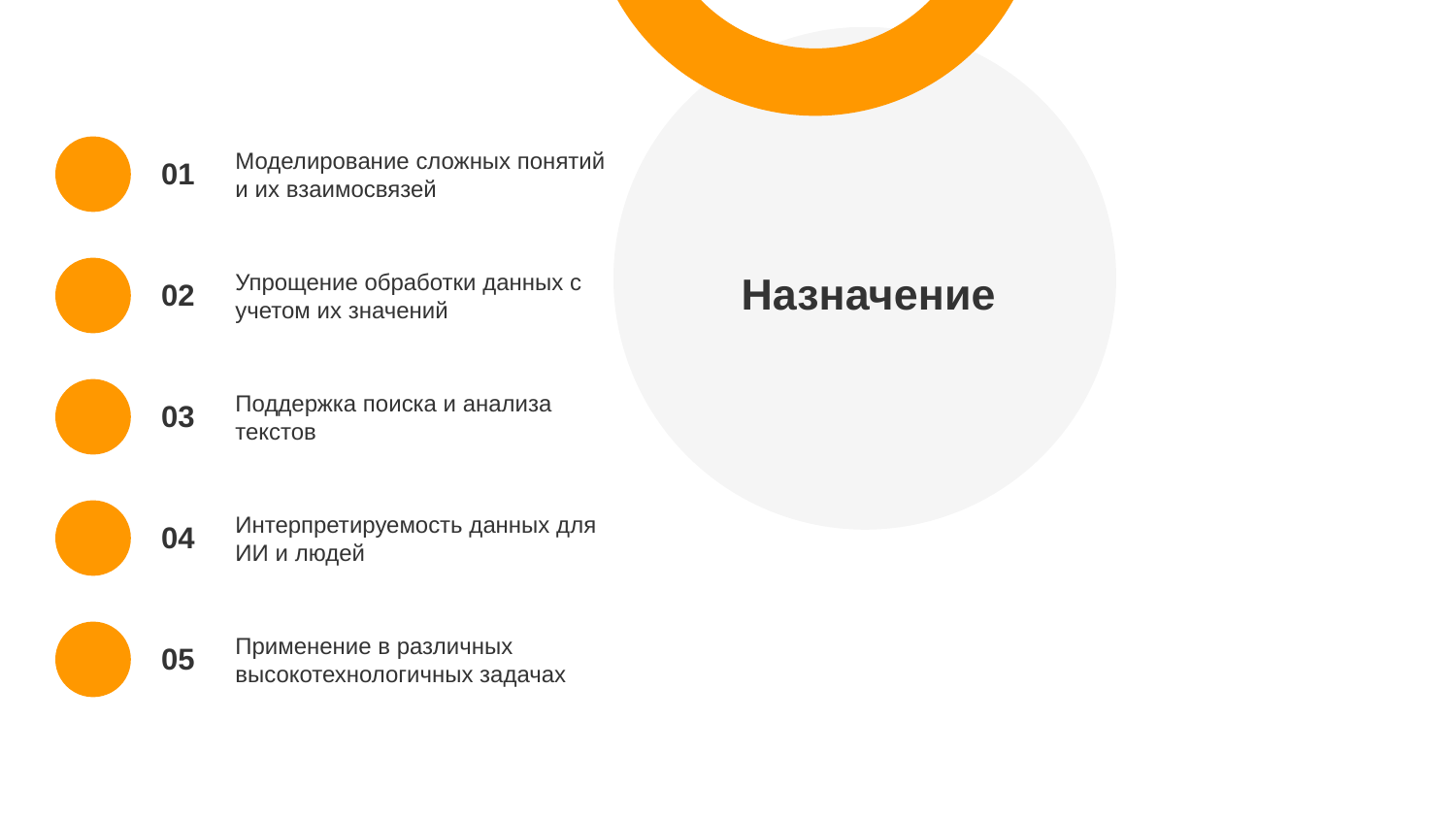

01
Моделирование сложных понятий и их взаимосвязей

Назначение
02
Упрощение обработки данных с учетом их значений

03
Поддержка поиска и анализа текстов

04
Интерпретируемость данных для ИИ и людей

05
Применение в различных высокотехнологичных задачах